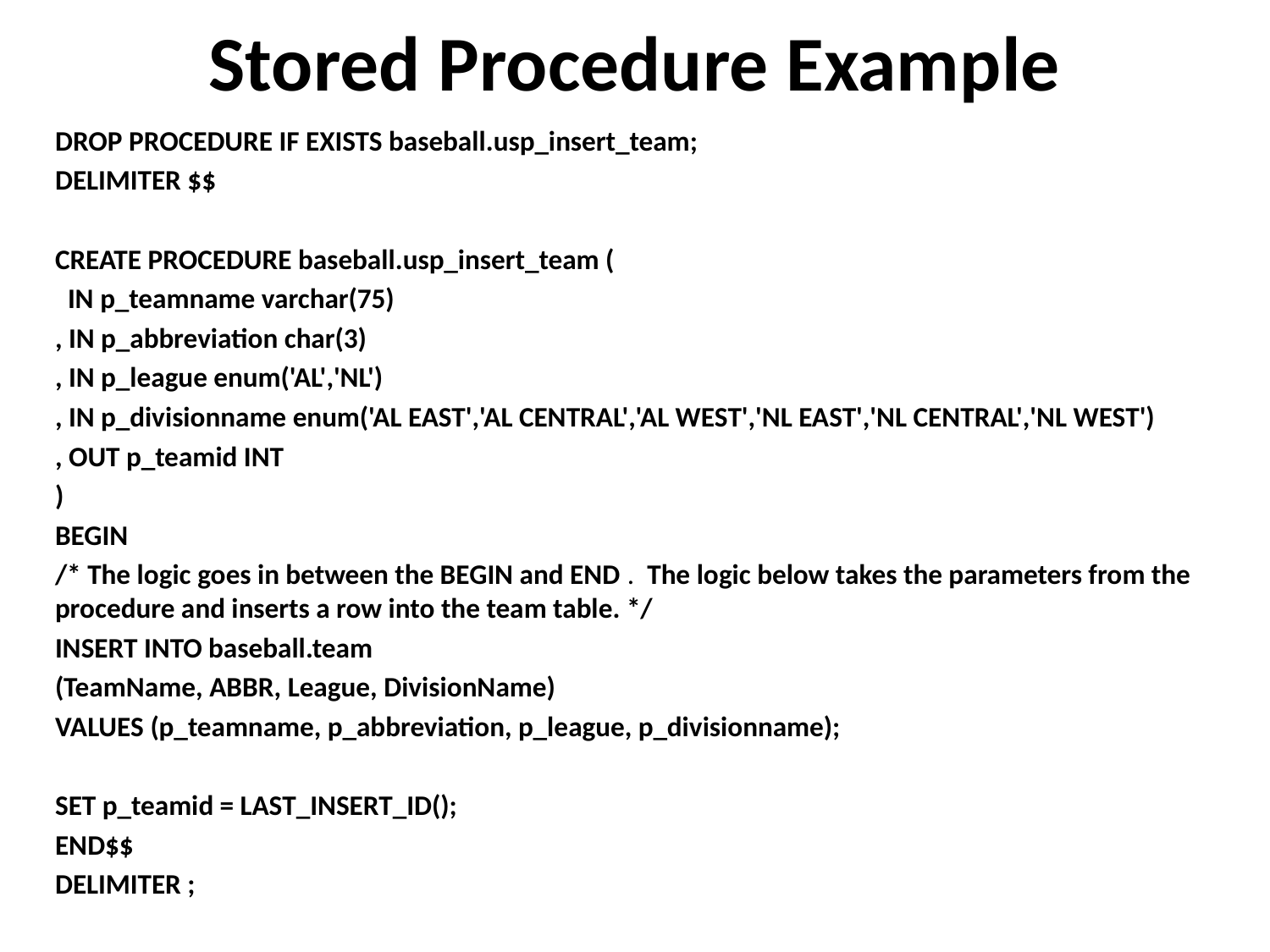

# Stored Procedure Example
DROP PROCEDURE IF EXISTS baseball.usp_insert_team;
DELIMITER $$

CREATE PROCEDURE baseball.usp_insert_team (
  IN p_teamname varchar(75)
, IN p_abbreviation char(3)
, IN p_league enum('AL','NL')
, IN p_divisionname enum('AL EAST','AL CENTRAL','AL WEST','NL EAST','NL CENTRAL','NL WEST')
, OUT p_teamid INT
)
BEGIN
/* The logic goes in between the BEGIN and END .  The logic below takes the parameters from the procedure and inserts a row into the team table. */
INSERT INTO baseball.team
(TeamName, ABBR, League, DivisionName)
VALUES (p_teamname, p_abbreviation, p_league, p_divisionname);

SET p_teamid = LAST_INSERT_ID();
END$$
DELIMITER ;